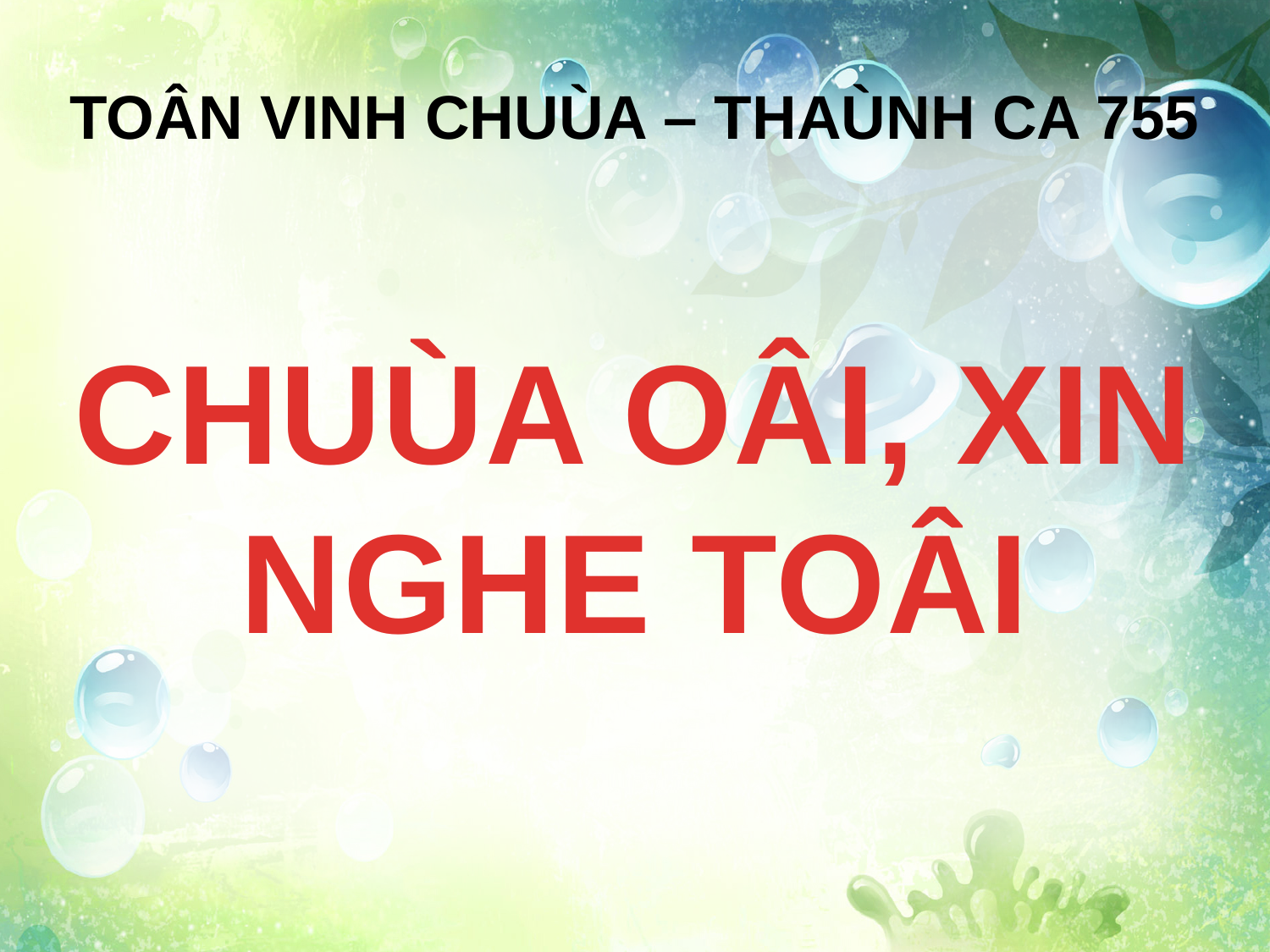

TOÂN VINH CHUÙA – THAÙNH CA 755
CHUÙA OÂI, XIN NGHE TOÂI